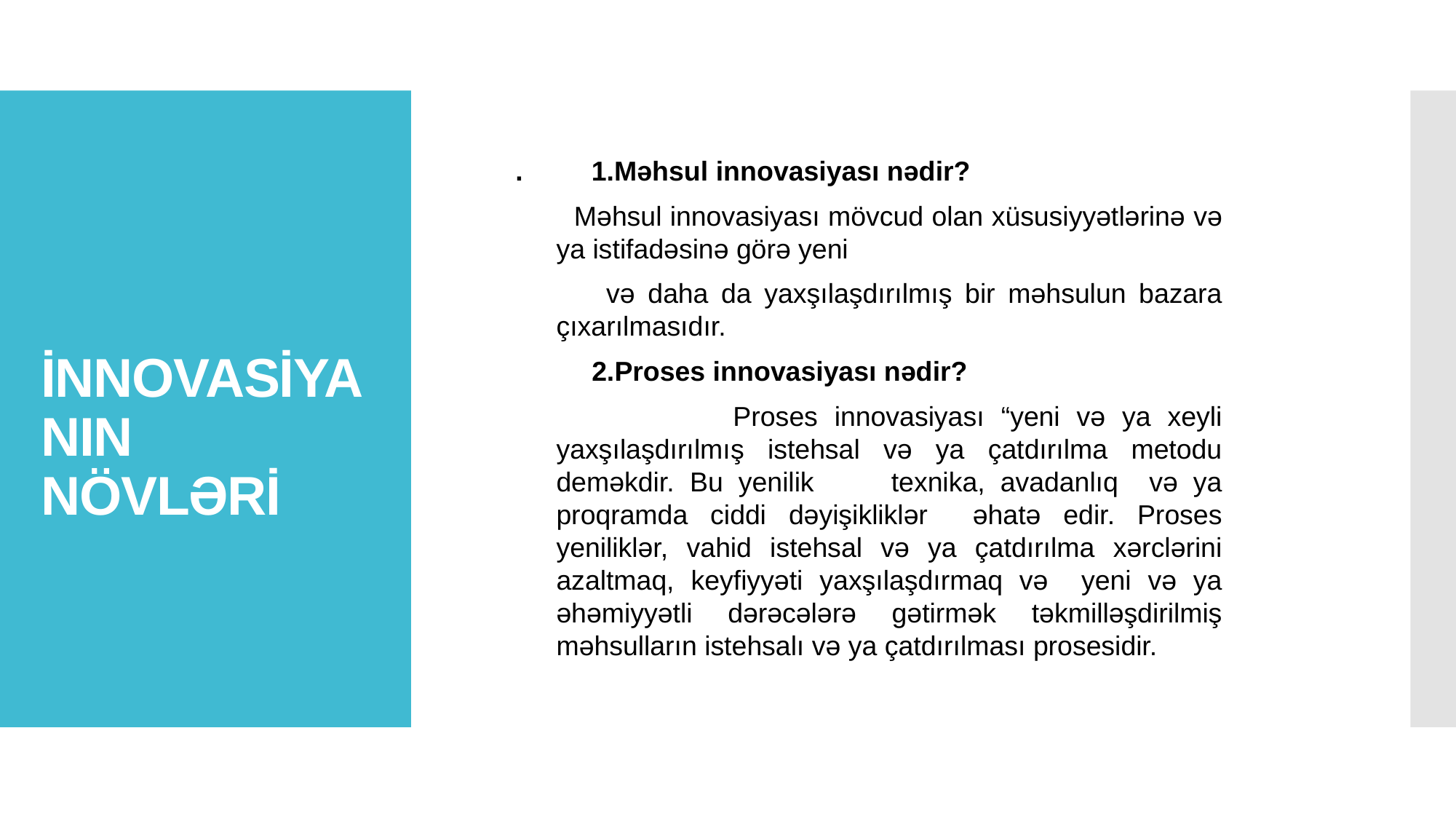

# İNNOVASİYANIN NÖVLƏRİ
.         1.Məhsul innovasiyası nədir?
       Məhsul innovasiyası mövcud olan xüsusiyyətlərinə və ya istifadəsinə görə yeni
       və daha da yaxşılaşdırılmış bir məhsulun bazara çıxarılmasıdır.
          2.Proses innovasiyası nədir?
             Proses innovasiyası “yeni və ya xeyli yaxşılaşdırılmış istehsal və ya çatdırılma metodu deməkdir. Bu yenilik     texnika, avadanlıq  və ya proqramda ciddi dəyişikliklər  əhatə edir. Proses yeniliklər, vahid istehsal və ya çatdırılma xərclərini azaltmaq, keyfiyyəti yaxşılaşdırmaq və  yeni və ya əhəmiyyətli dərəcələrə gətirmək təkmilləşdirilmiş məhsulların istehsalı və ya çatdırılması prosesidir.

19